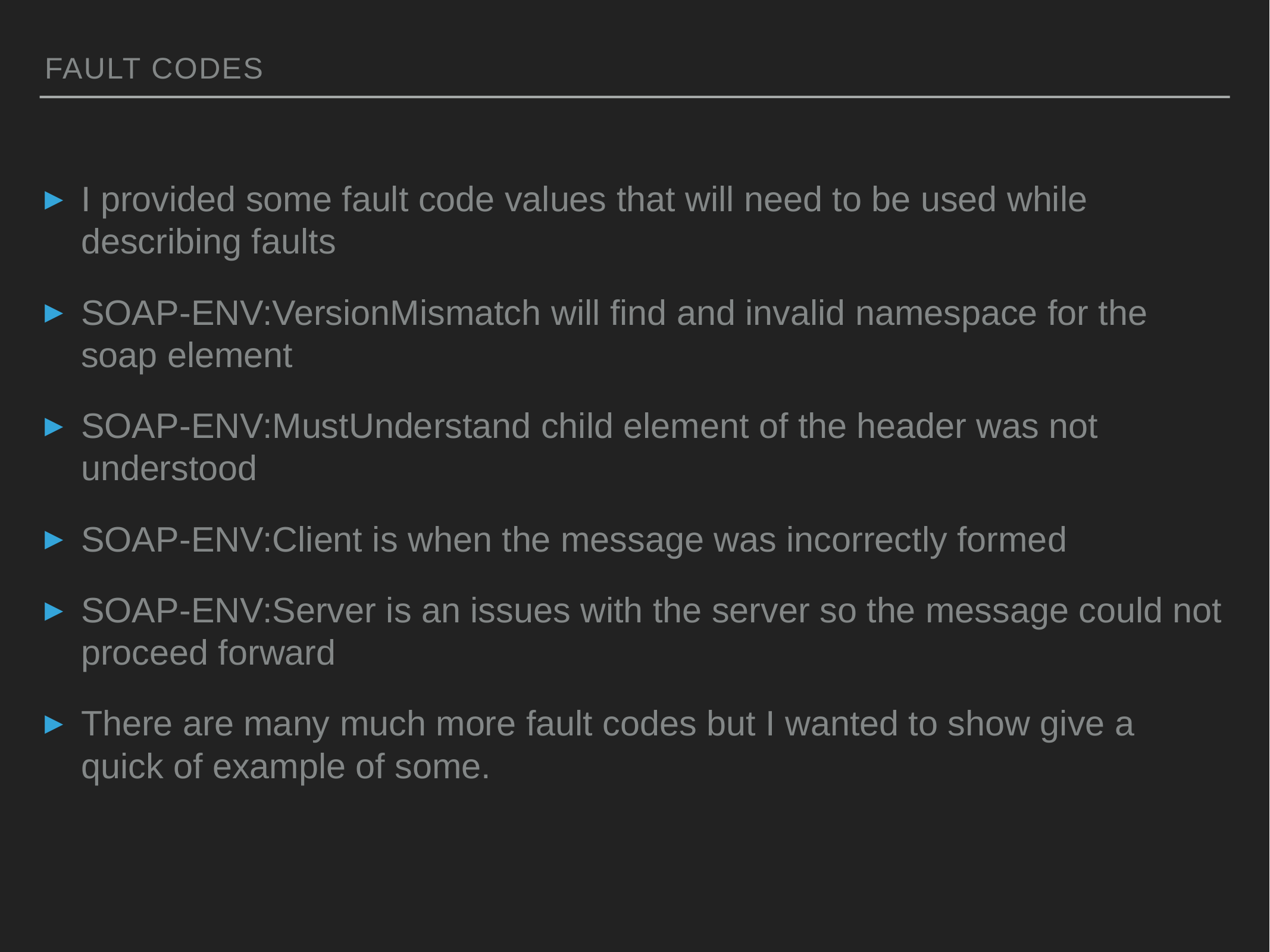

Fault codes
I provided some fault code values that will need to be used while describing faults
SOAP-ENV:VersionMismatch will find and invalid namespace for the soap element
SOAP-ENV:MustUnderstand child element of the header was not understood
SOAP-ENV:Client is when the message was incorrectly formed
SOAP-ENV:Server is an issues with the server so the message could not proceed forward
There are many much more fault codes but I wanted to show give a quick of example of some.